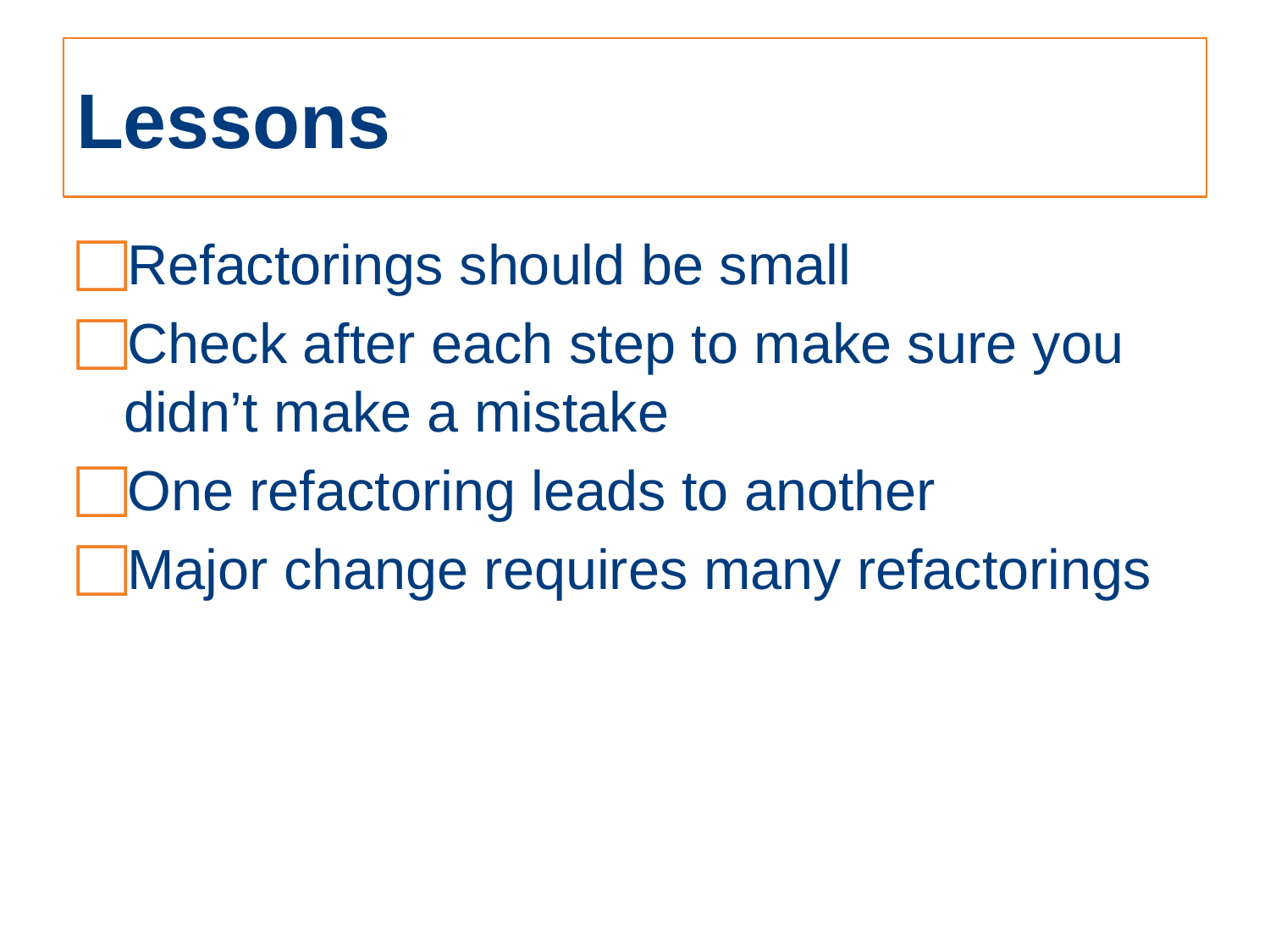

# Lessons
Refactorings should be small
Check after each step to make sure you didn’t make a mistake
One refactoring leads to another
Major change requires many refactorings